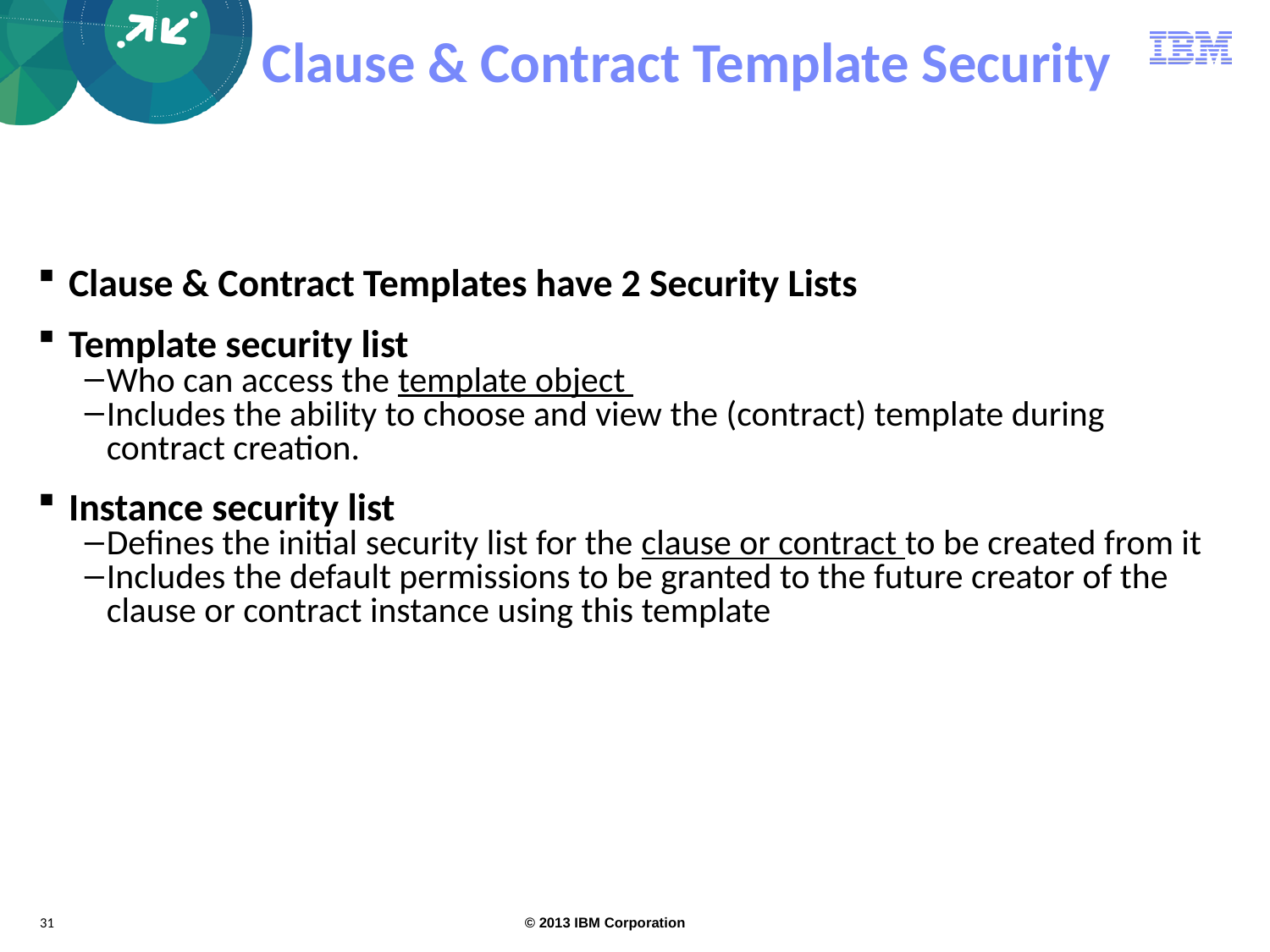

Clause & Contract Template Security
 Clause & Contract Templates have 2 Security Lists
 Template security list
Who can access the template object
Includes the ability to choose and view the (contract) template during contract creation.
 Instance security list
Defines the initial security list for the clause or contract to be created from it
Includes the default permissions to be granted to the future creator of the clause or contract instance using this template
31